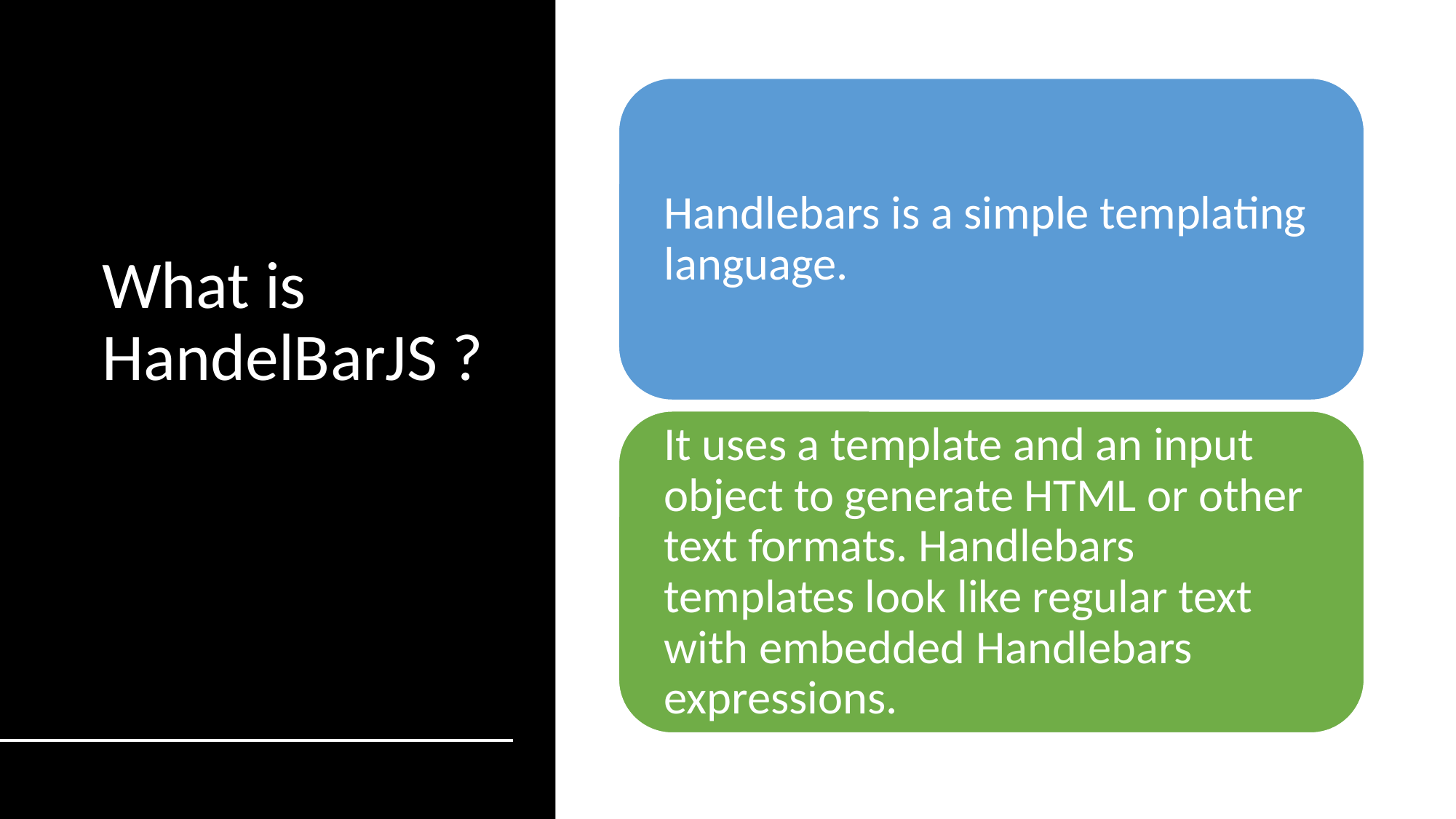

# What is HandelBarJS ?
Handlebars is a simple templating language.
It uses a template and an input object to generate HTML or other text formats. Handlebars templates look like regular text with embedded Handlebars expressions.